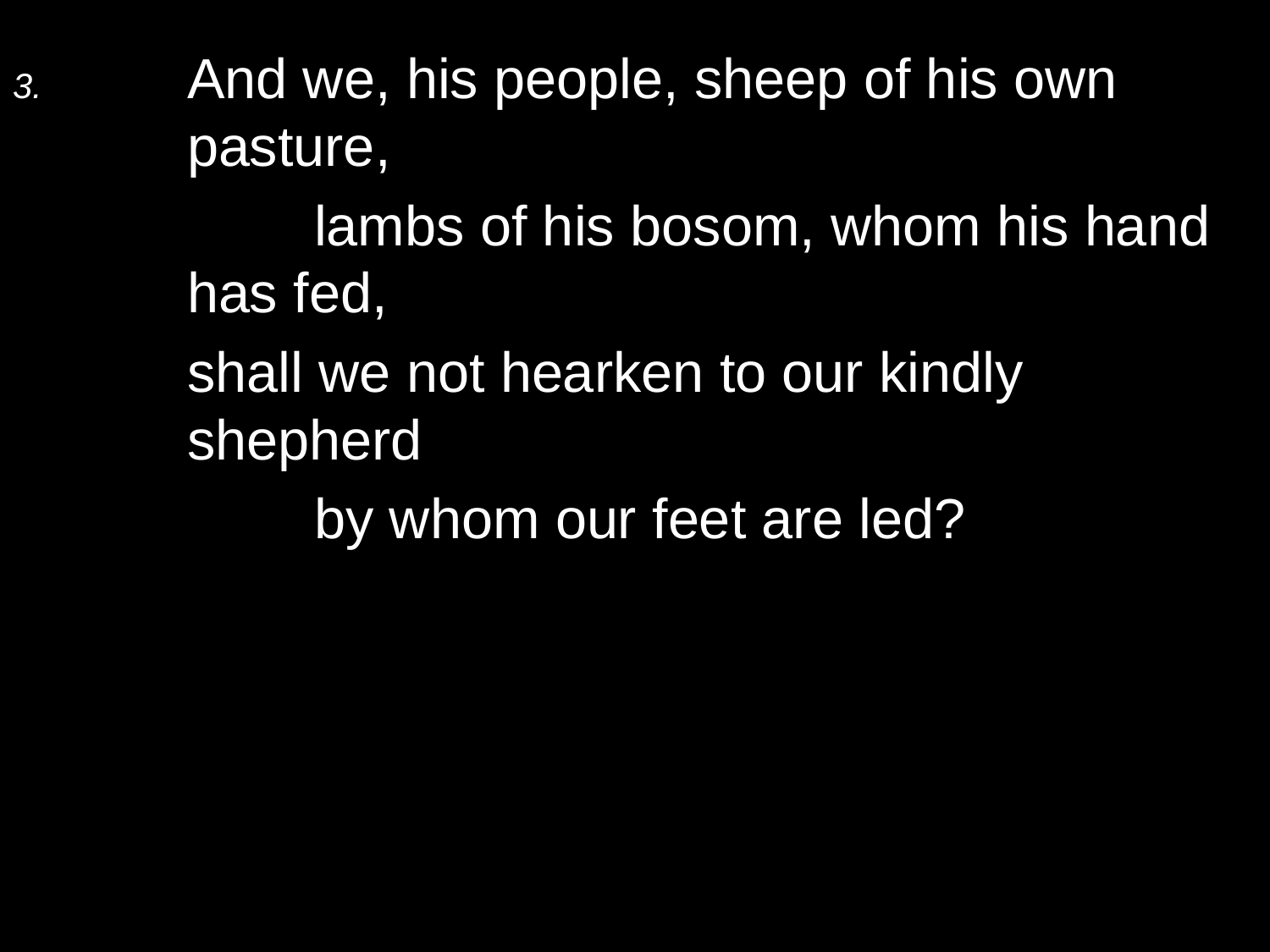

3.	And we, his people, sheep of his own pasture,
		lambs of his bosom, whom his hand has fed,
	shall we not hearken to our kindly shepherd
		by whom our feet are led?